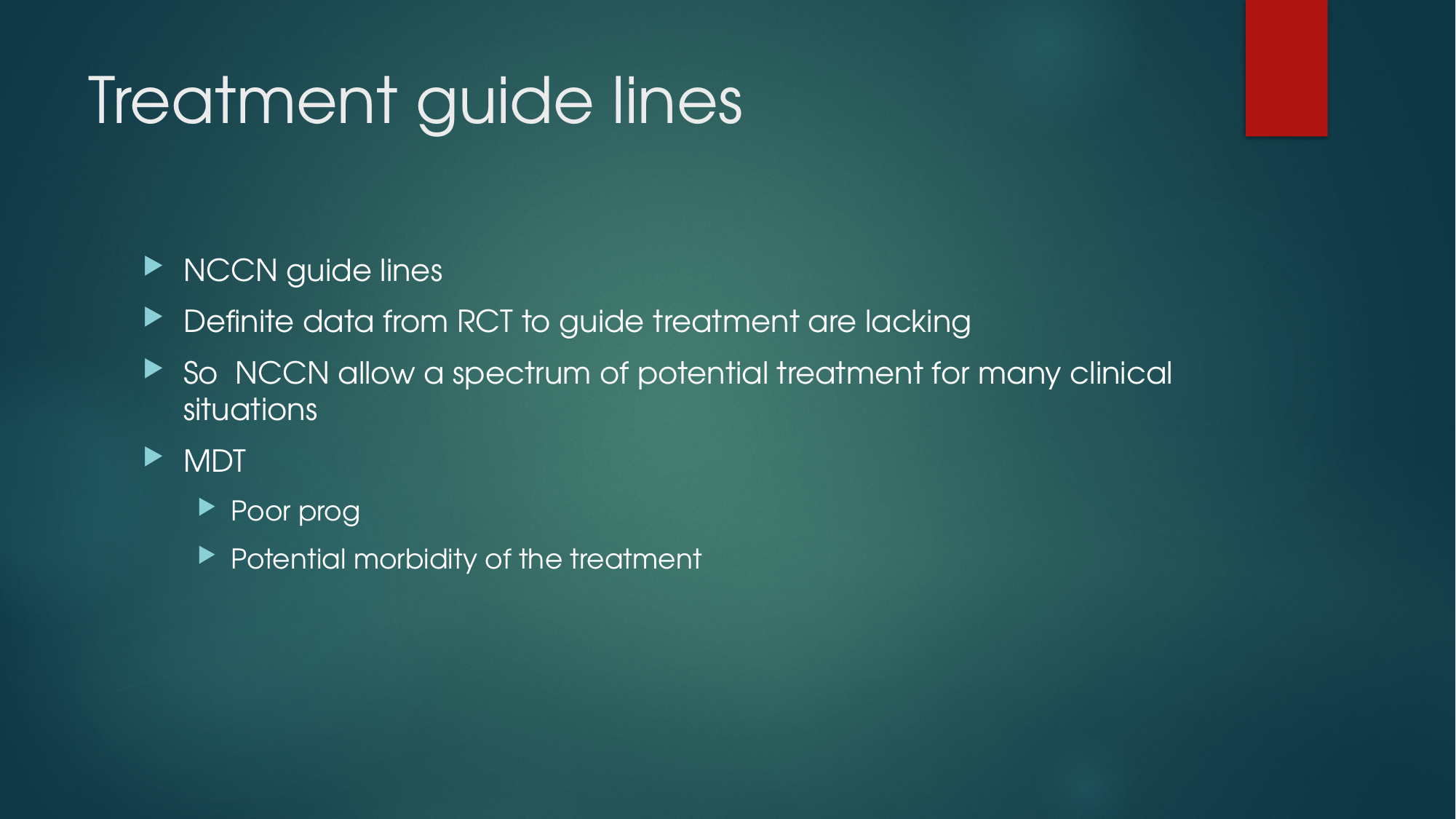

# Treatment guide lines
NCCN guide lines
Definite data from RCT to guide treatment are lacking
So  NCCN allow a spectrum of potential treatment for many clinical situations
MDT
Poor prog
Potential morbidity of the treatment